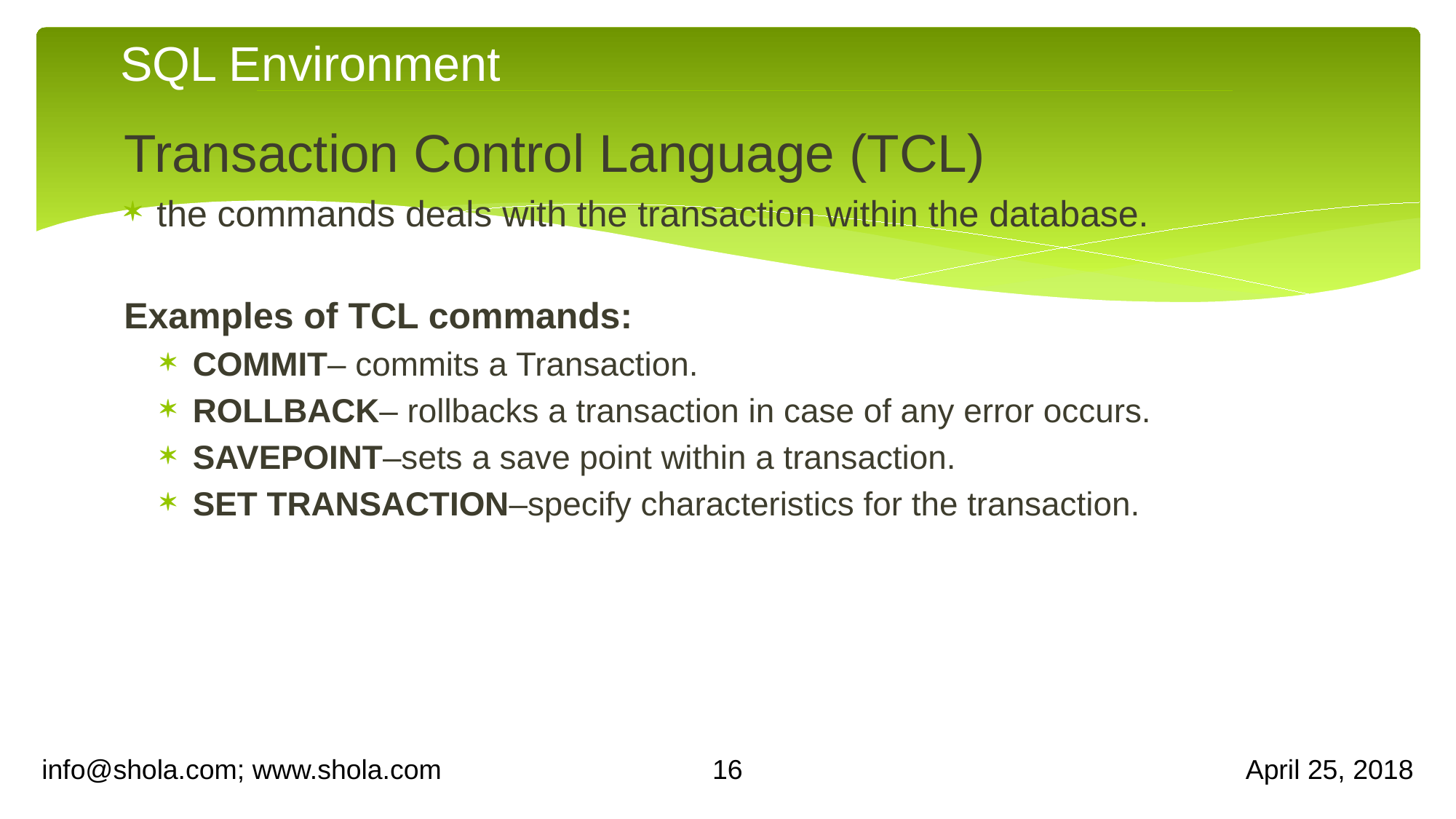

# SQL Environment
Transaction Control Language (TCL)
the commands deals with the transaction within the database.

Examples of TCL commands:
COMMIT– commits a Transaction.
ROLLBACK– rollbacks a transaction in case of any error occurs.
SAVEPOINT–sets a save point within a transaction.
SET TRANSACTION–specify characteristics for the transaction.

16
info@shola.com; www.shola.com
April 25, 2018